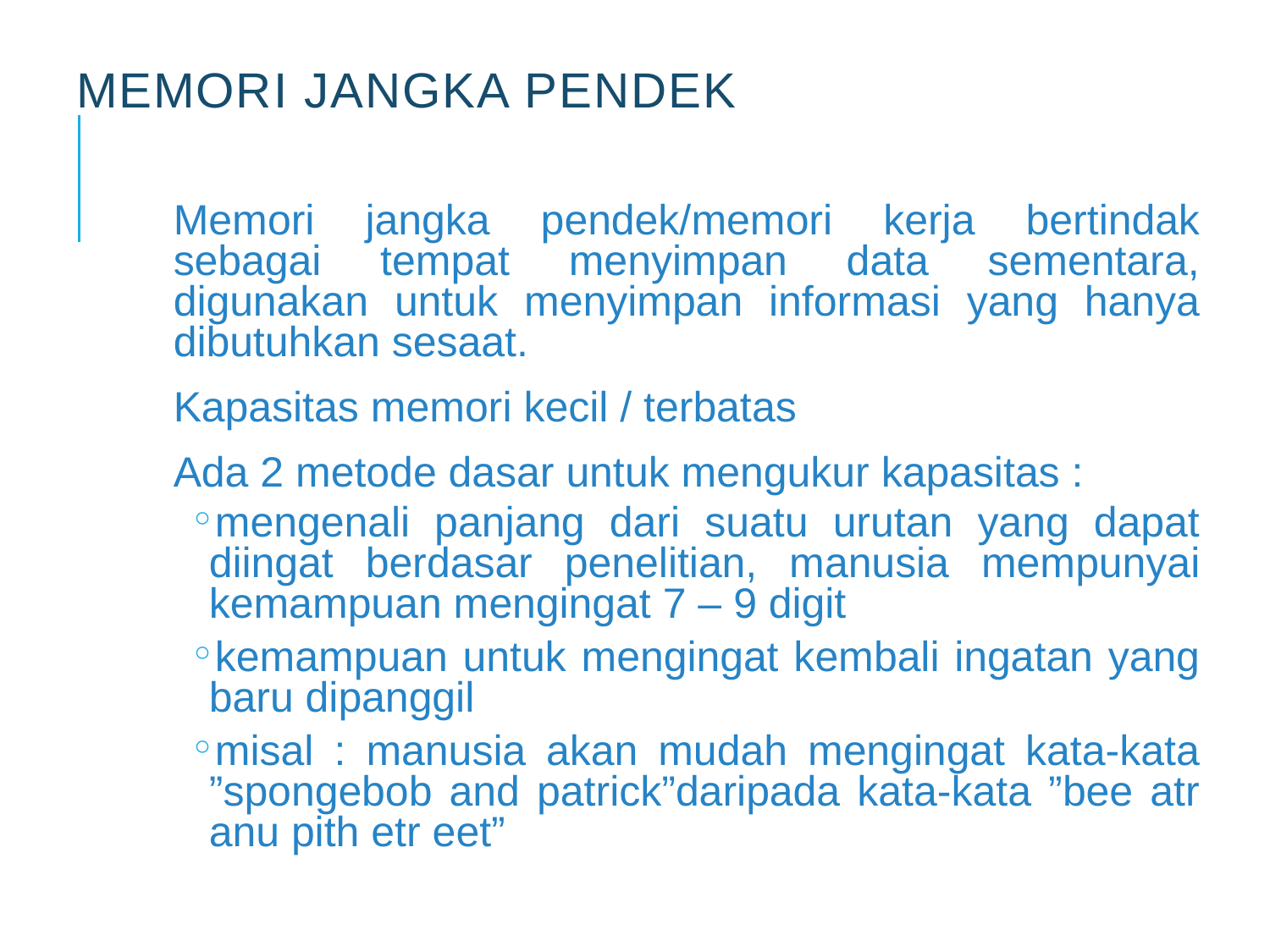

# Memori Jangka Pendek
Memori jangka pendek/memori kerja bertindak sebagai tempat menyimpan data sementara, digunakan untuk menyimpan informasi yang hanya dibutuhkan sesaat.
Kapasitas memori kecil / terbatas
Ada 2 metode dasar untuk mengukur kapasitas :
mengenali panjang dari suatu urutan yang dapat diingat berdasar penelitian, manusia mempunyai kemampuan mengingat 7 – 9 digit
kemampuan untuk mengingat kembali ingatan yang baru dipanggil
misal : manusia akan mudah mengingat kata-kata ”spongebob and patrick”daripada kata-kata ”bee atr anu pith etr eet”